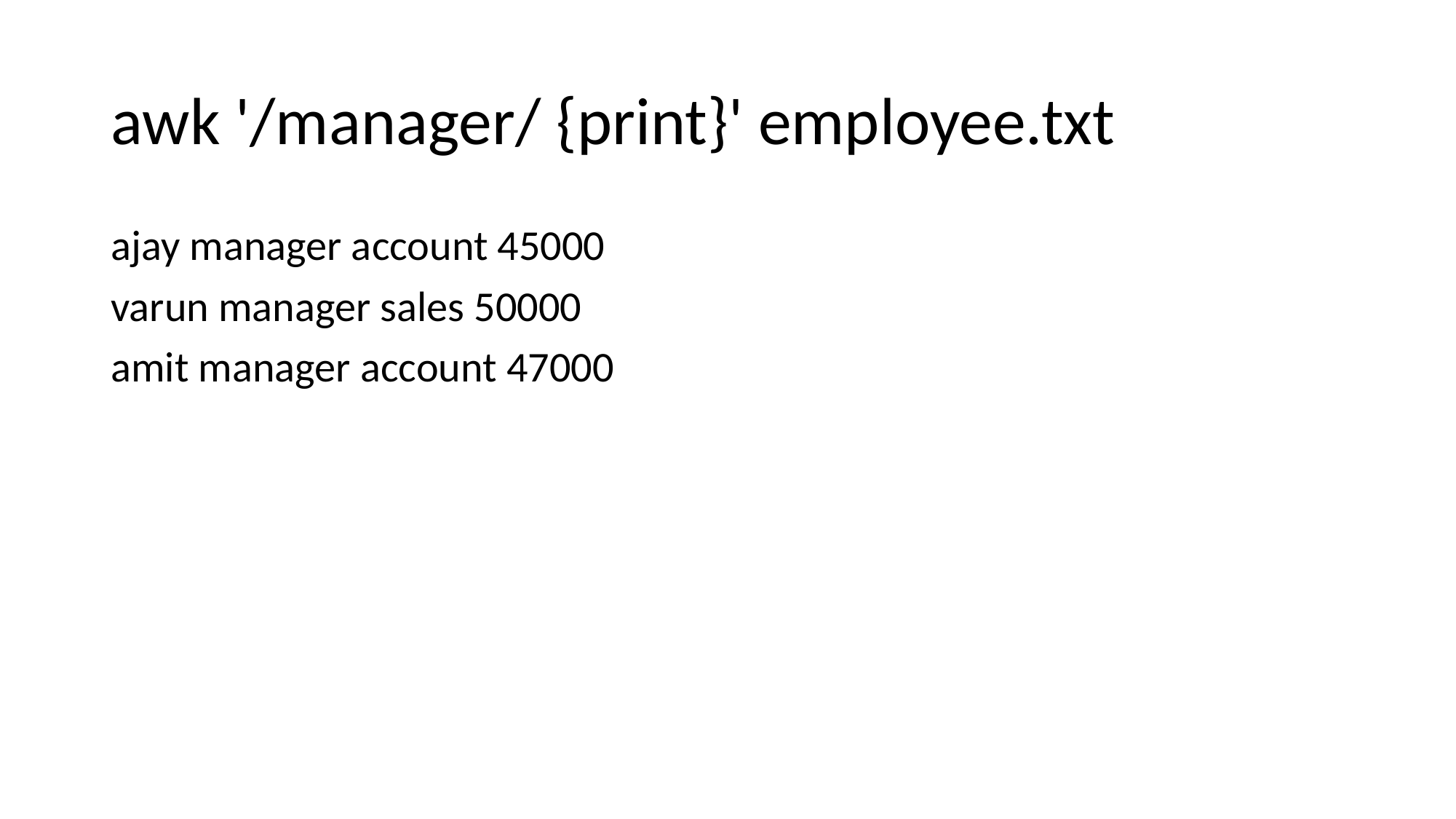

# awk '/manager/ {print}' employee.txt
ajay manager account 45000
varun manager sales 50000
amit manager account 47000